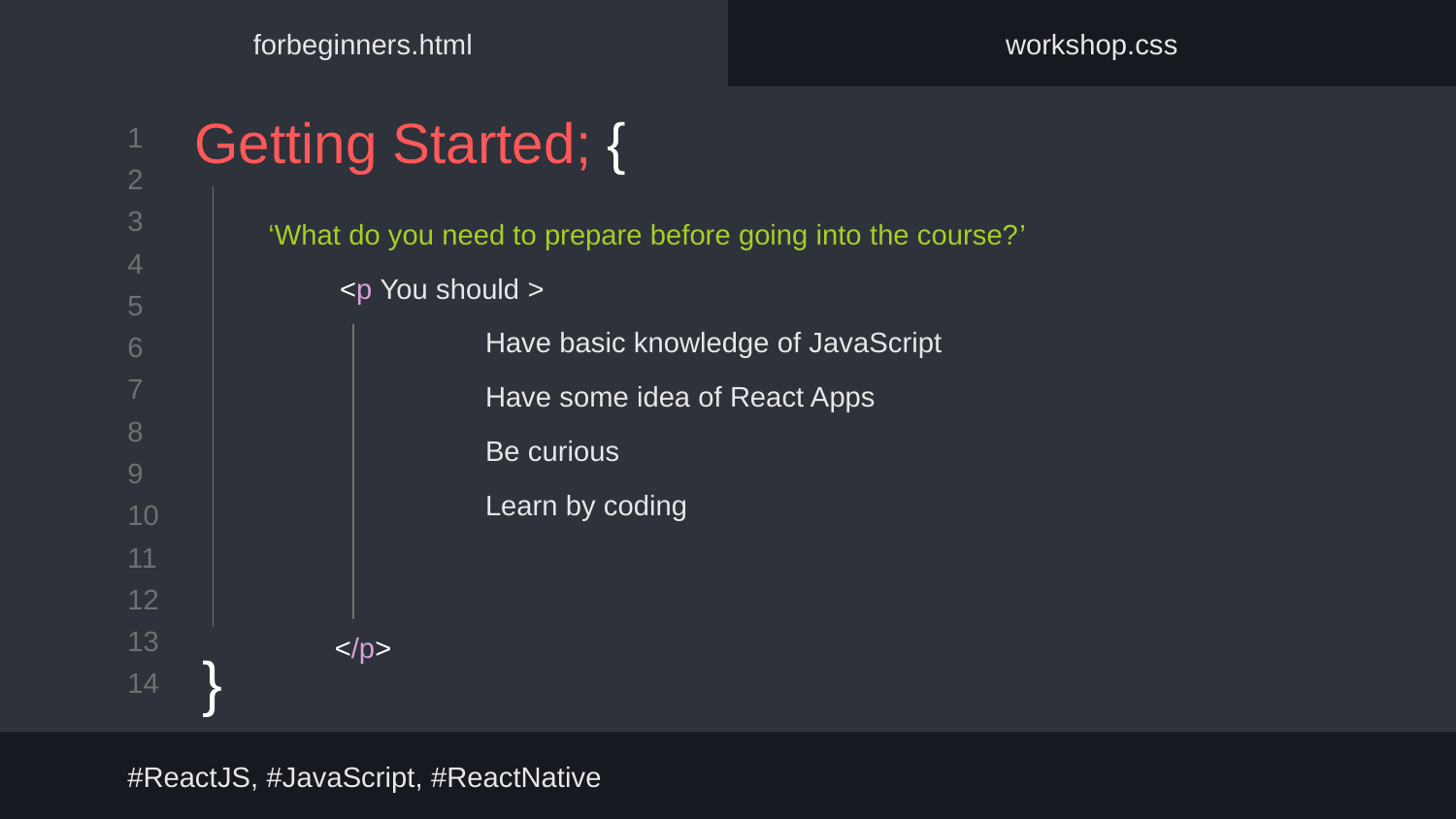

forbeginners.html
workshop.css
# Getting Started; {
}
‘What do you need to prepare before going into the course?’
<p You should >
	Have basic knowledge of JavaScript
	Have some idea of React Apps
	Be curious
	Learn by coding
</p>
#ReactJS, #JavaScript, #ReactNative